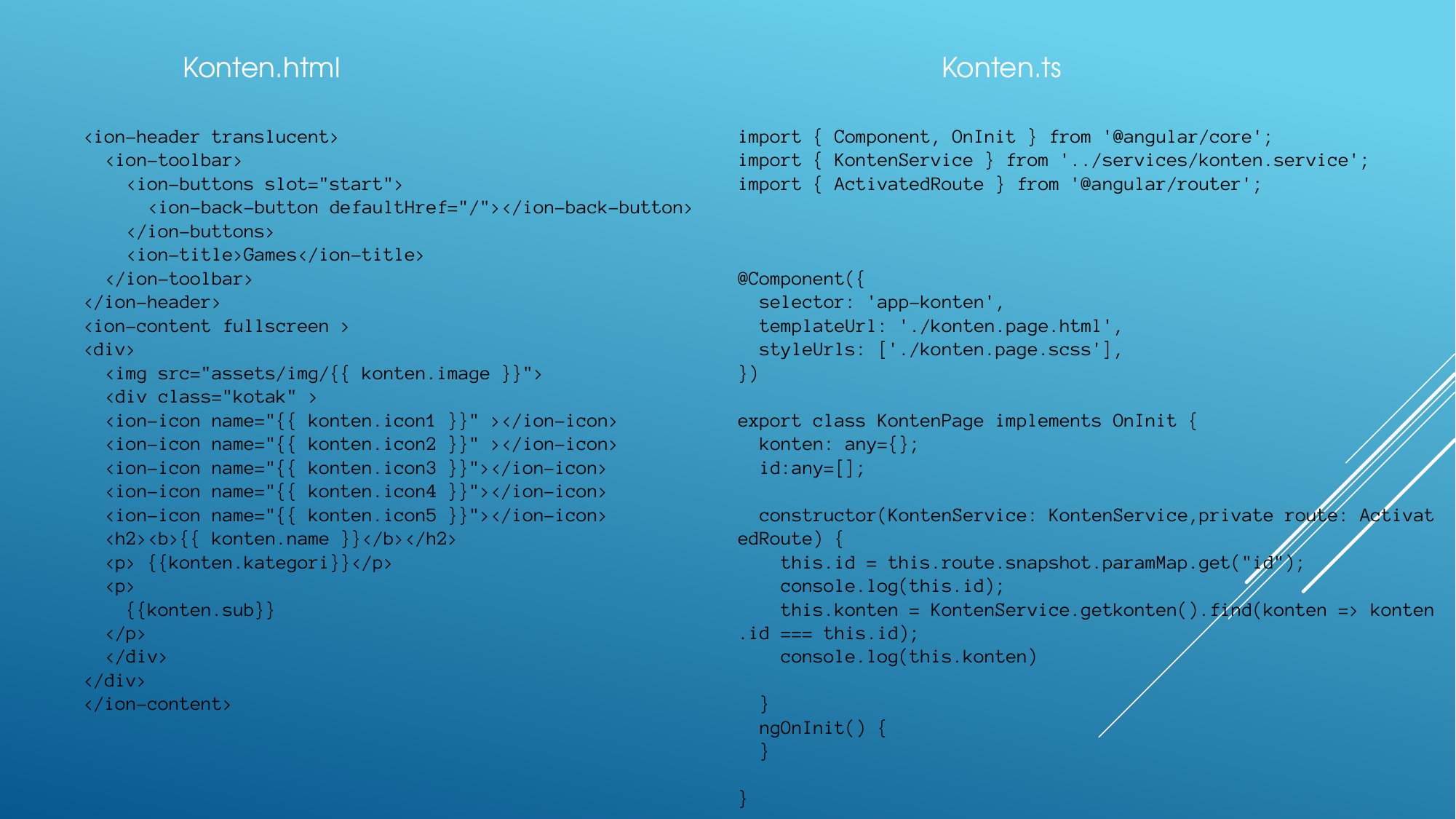

Konten.html
Konten.ts
<ion-header translucent>
  <ion-toolbar>
    <ion-buttons slot="start">
      <ion-back-button defaultHref="/"></ion-back-button>
    </ion-buttons>
    <ion-title>Games</ion-title>
  </ion-toolbar>
</ion-header>
<ion-content fullscreen >
<div>
  <img src="assets/img/{{ konten.image }}">
  <div class="kotak" >
  <ion-icon name="{{ konten.icon1 }}" ></ion-icon>
  <ion-icon name="{{ konten.icon2 }}" ></ion-icon>
  <ion-icon name="{{ konten.icon3 }}"></ion-icon>
  <ion-icon name="{{ konten.icon4 }}"></ion-icon>
  <ion-icon name="{{ konten.icon5 }}"></ion-icon>
  <h2><b>{{ konten.name }}</b></h2>
  <p> {{konten.kategori}}</p>
  <p>
    {{konten.sub}}
  </p>
  </div>
</div>
</ion-content>

import { Component, OnInit } from '@angular/core';
import { KontenService } from '../services/konten.service';
import { ActivatedRoute } from '@angular/router';
@Component({
  selector: 'app-konten',
  templateUrl: './konten.page.html',
  styleUrls: ['./konten.page.scss'],
})
export class KontenPage implements OnInit {
  konten: any={};
  id:any=[];

  constructor(KontenService: KontenService,private route: ActivatedRoute) {
    this.id = this.route.snapshot.paramMap.get("id");
    console.log(this.id);
    this.konten = KontenService.getkonten().find(konten => konten.id === this.id);
    console.log(this.konten)

  }
  ngOnInit() {
  }
}